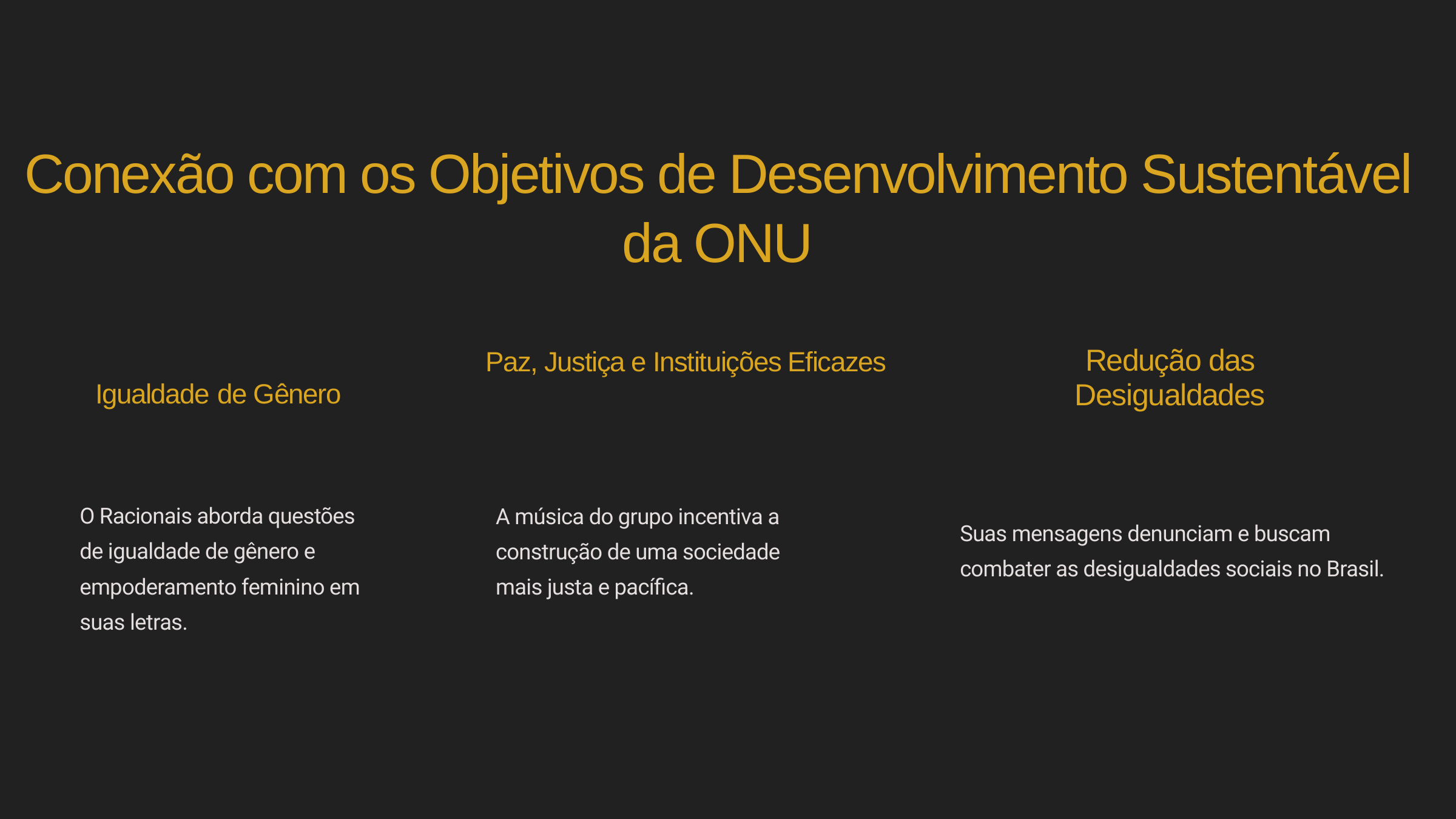

Conexão com os Objetivos de Desenvolvimento Sustentável da ONU
Paz, Justiça e Instituições Eficazes
Redução das Desigualdades
Igualdade de Gênero
O Racionais aborda questões de igualdade de gênero e empoderamento feminino em suas letras.
A música do grupo incentiva a construção de uma sociedade mais justa e pacífica.
Suas mensagens denunciam e buscam combater as desigualdades sociais no Brasil.